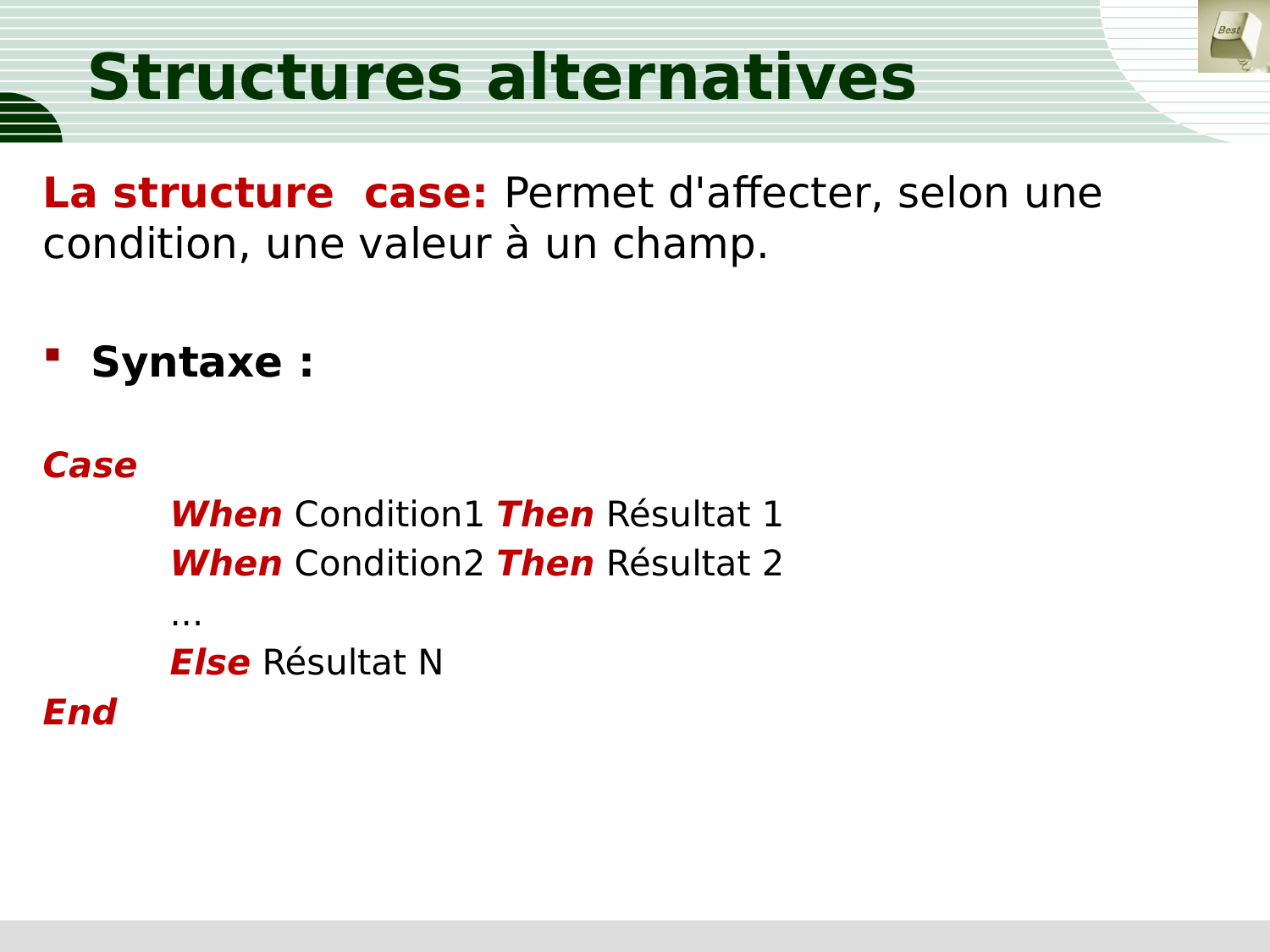

# Structures alternatives
La structure  case: Permet d'affecter, selon une condition, une valeur à un champ.

Syntaxe :

Case
	When Condition1 Then Résultat 1
	When Condition2 Then Résultat 2
	...
	Else Résultat N
End